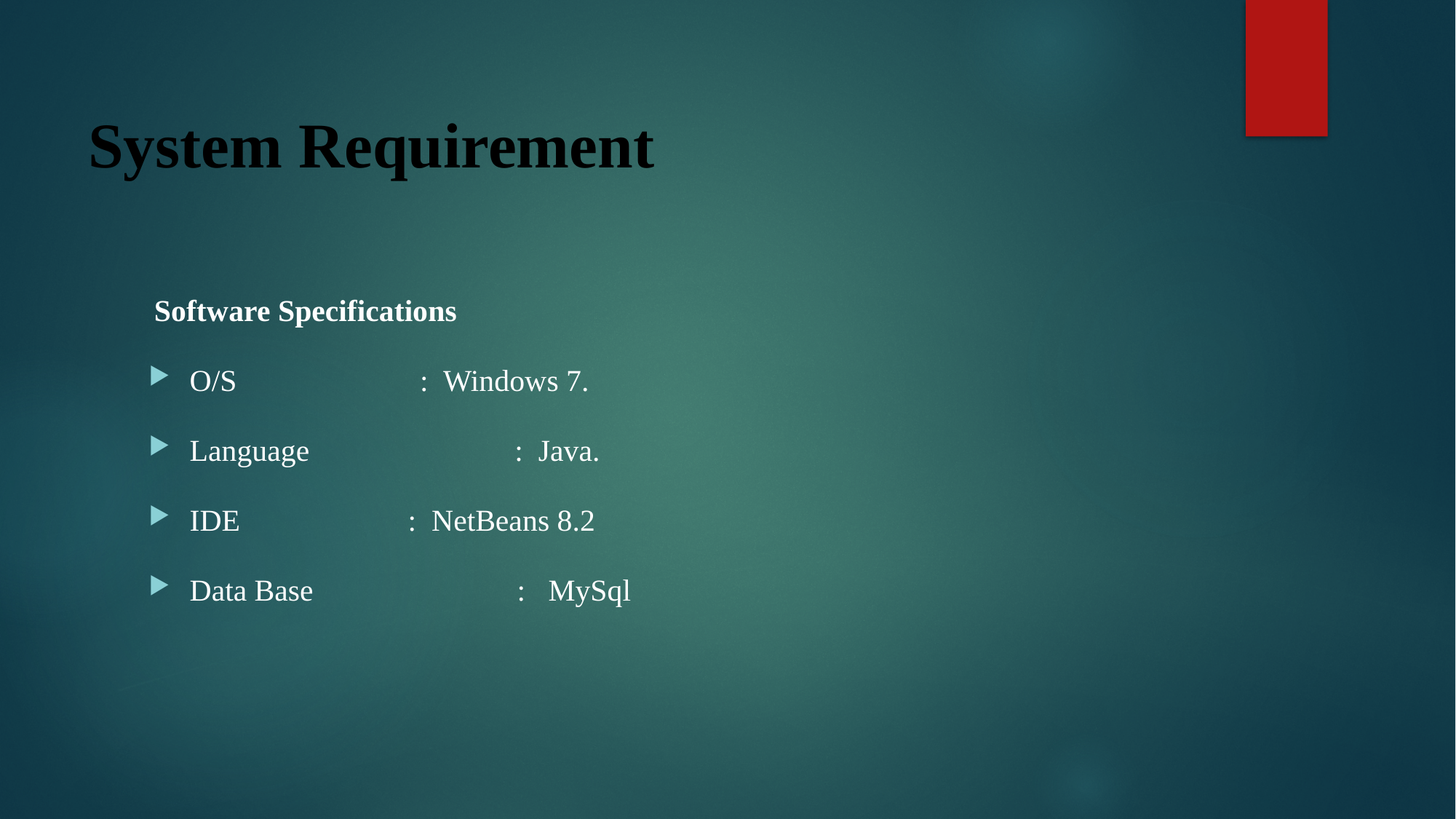

# System Requirement
Software Specifications
O/S                        :  Windows 7.
Language	              :  Java.
IDE                   	:  NetBeans 8.2
Data Base	      	:   MySql